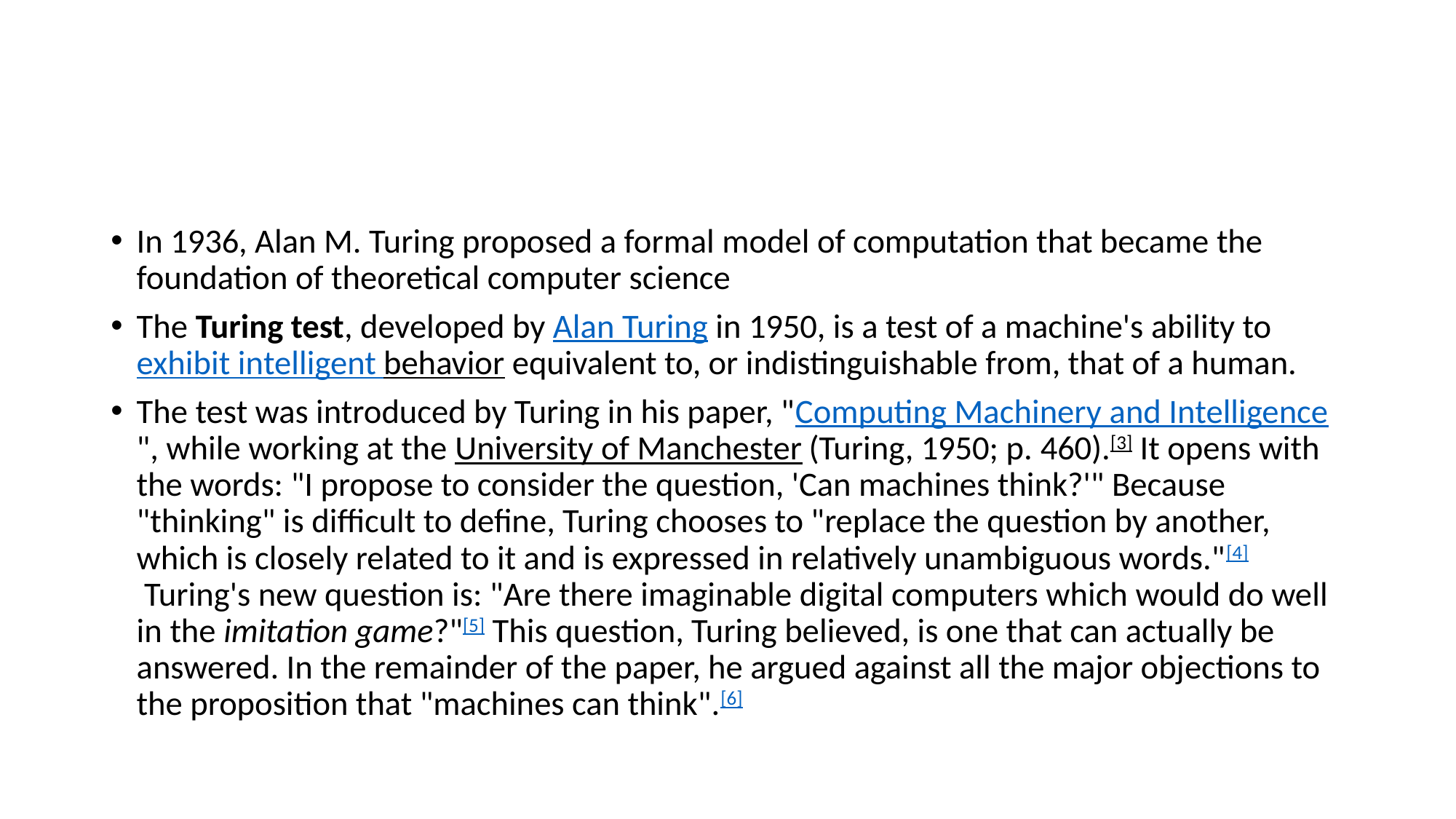

#
In 1936, Alan M. Turing proposed a formal model of computation that became the foundation of theoretical computer science
The Turing test, developed by Alan Turing in 1950, is a test of a machine's ability to exhibit intelligent behavior equivalent to, or indistinguishable from, that of a human.
The test was introduced by Turing in his paper, "Computing Machinery and Intelligence", while working at the University of Manchester (Turing, 1950; p. 460).[3] It opens with the words: "I propose to consider the question, 'Can machines think?'" Because "thinking" is difficult to define, Turing chooses to "replace the question by another, which is closely related to it and is expressed in relatively unambiguous words."[4] Turing's new question is: "Are there imaginable digital computers which would do well in the imitation game?"[5] This question, Turing believed, is one that can actually be answered. In the remainder of the paper, he argued against all the major objections to the proposition that "machines can think".[6]